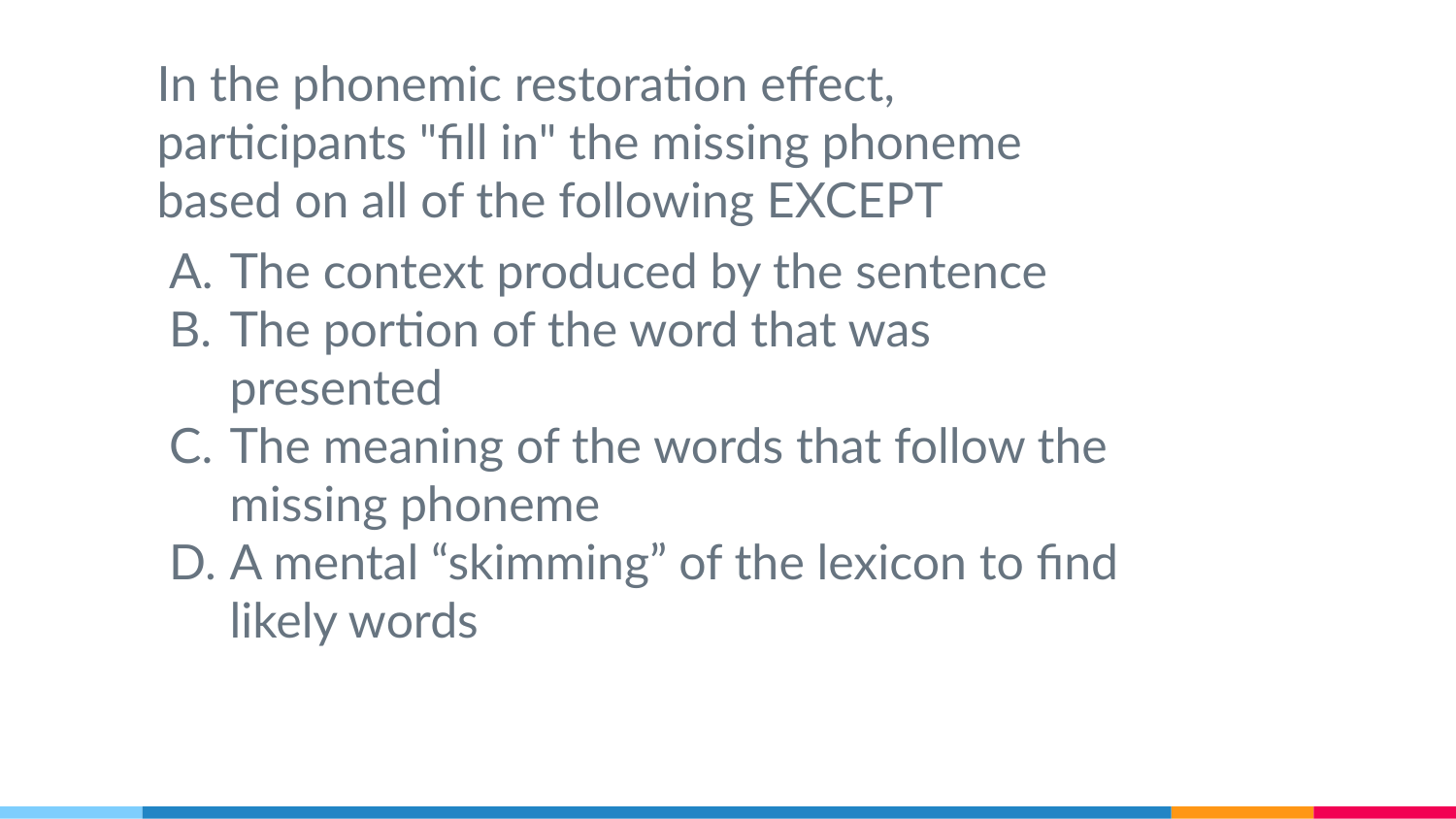

In the phonemic restoration effect, participants "fill in" the missing phoneme based on all of the following EXCEPT
The context produced by the sentence
The portion of the word that was presented
The meaning of the words that follow the missing phoneme
A mental “skimming” of the lexicon to find likely words